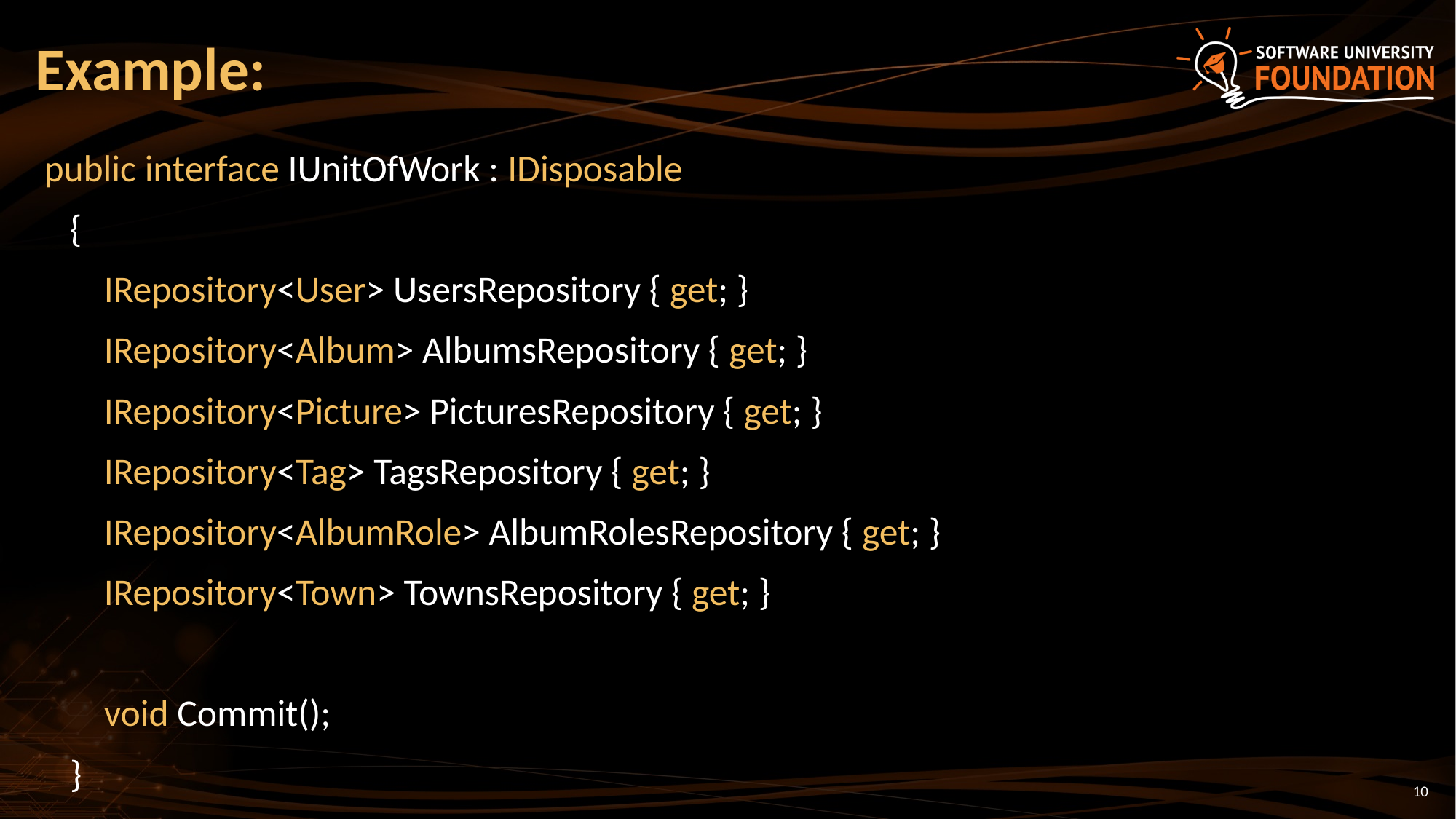

# Example:
 public interface IUnitOfWork : IDisposable
    {
        IRepository<User> UsersRepository { get; }
        IRepository<Album> AlbumsRepository { get; }
        IRepository<Picture> PicturesRepository { get; }
        IRepository<Tag> TagsRepository { get; }
        IRepository<AlbumRole> AlbumRolesRepository { get; }
        IRepository<Town> TownsRepository { get; }

        void Commit();
    }
10